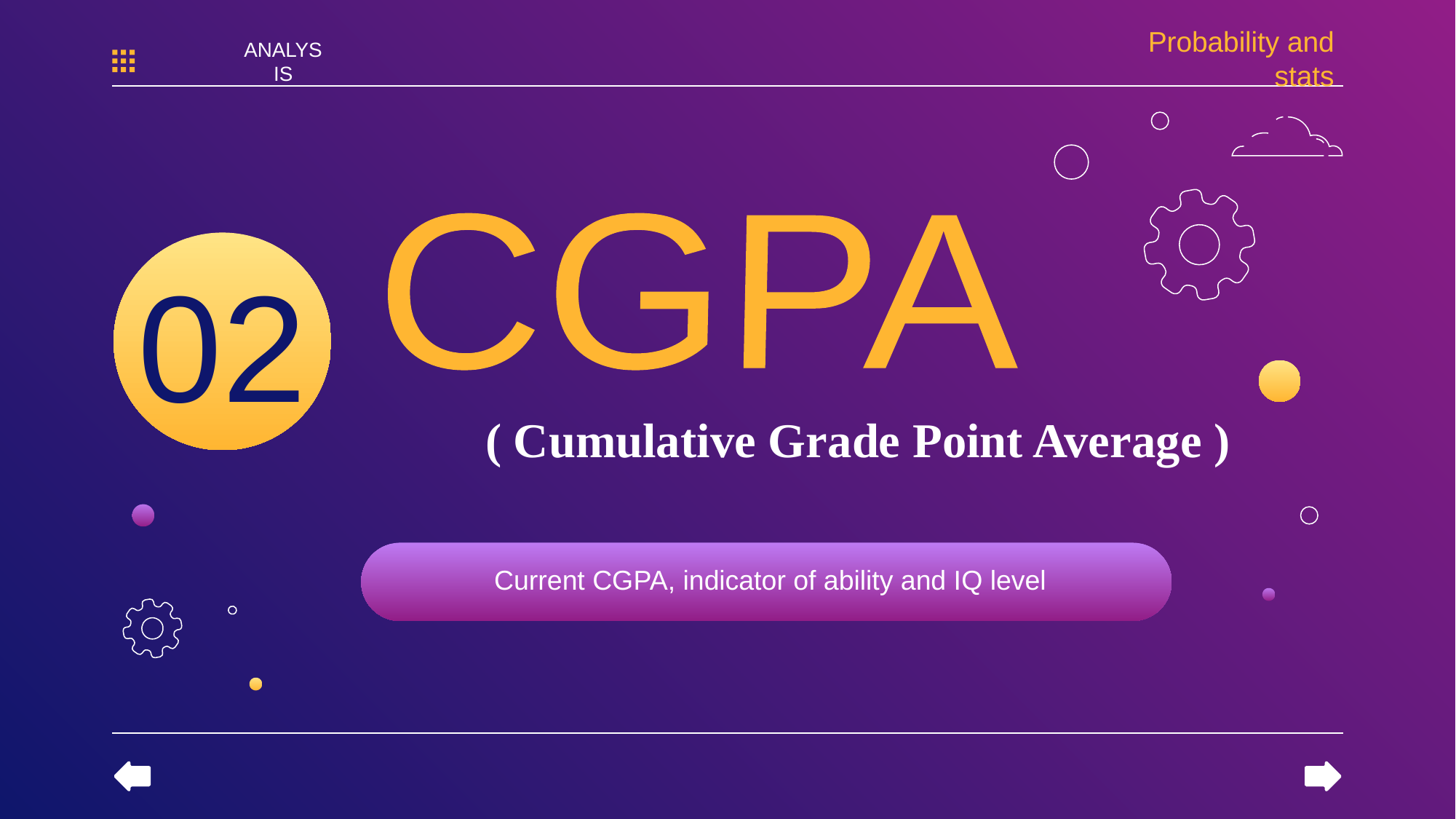

Probability and stats
ANALYSIS

CGPA

02
# ( Cumulative Grade Point Average )

Current CGPA, indicator of ability and IQ level